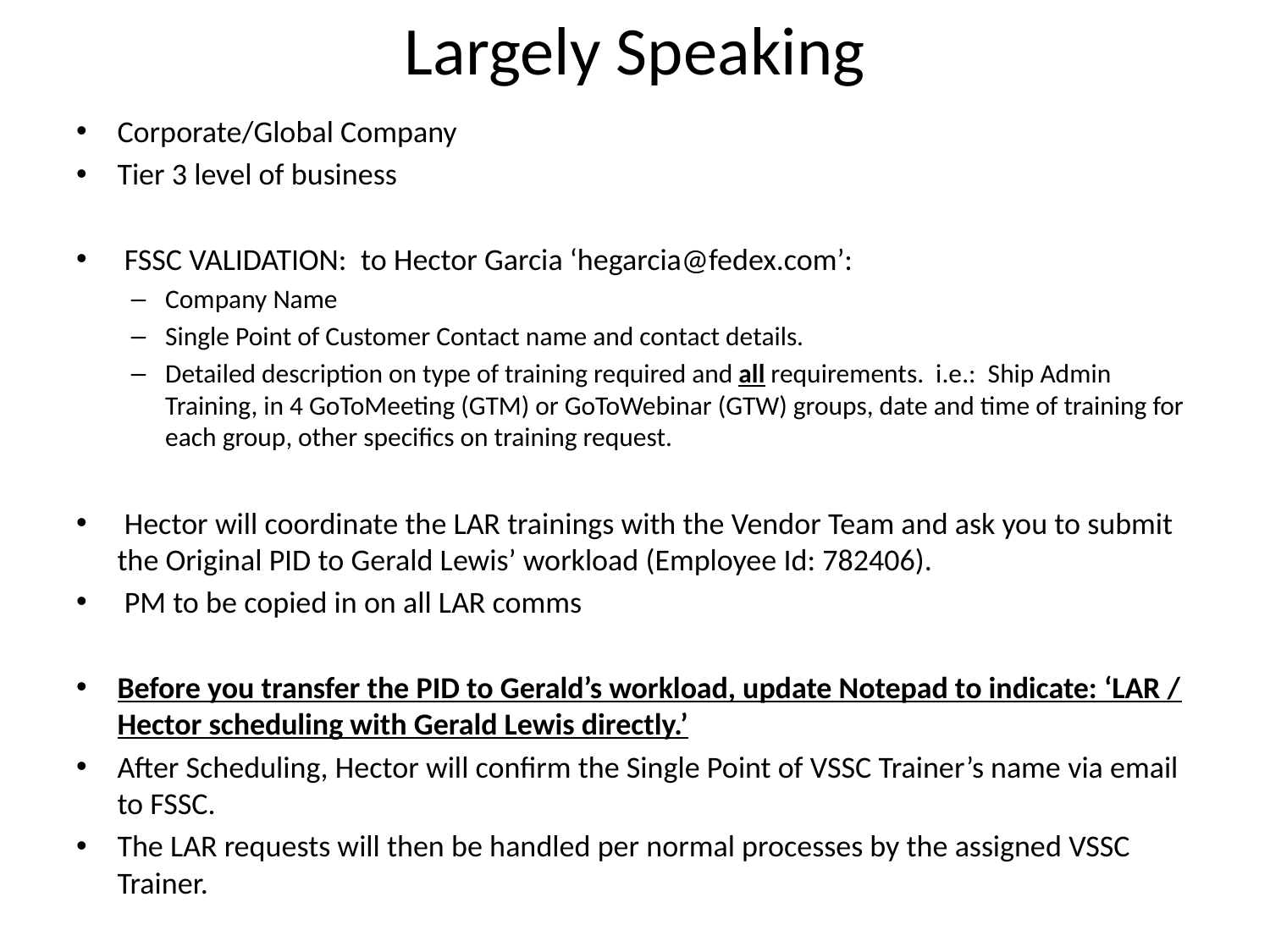

# Largely Speaking
Corporate/Global Company
Tier 3 level of business

 FSSC VALIDATION:  to Hector Garcia ‘hegarcia@fedex.com’:
Company Name
Single Point of Customer Contact name and contact details.
Detailed description on type of training required and all requirements.  i.e.:  Ship Admin Training, in 4 GoToMeeting (GTM) or GoToWebinar (GTW) groups, date and time of training for each group, other specifics on training request.

 Hector will coordinate the LAR trainings with the Vendor Team and ask you to submit the Original PID to Gerald Lewis’ workload (Employee Id: 782406).
 PM to be copied in on all LAR comms

Before you transfer the PID to Gerald’s workload, update Notepad to indicate: ‘LAR / Hector scheduling with Gerald Lewis directly.’
After Scheduling, Hector will confirm the Single Point of VSSC Trainer’s name via email to FSSC.
The LAR requests will then be handled per normal processes by the assigned VSSC Trainer.